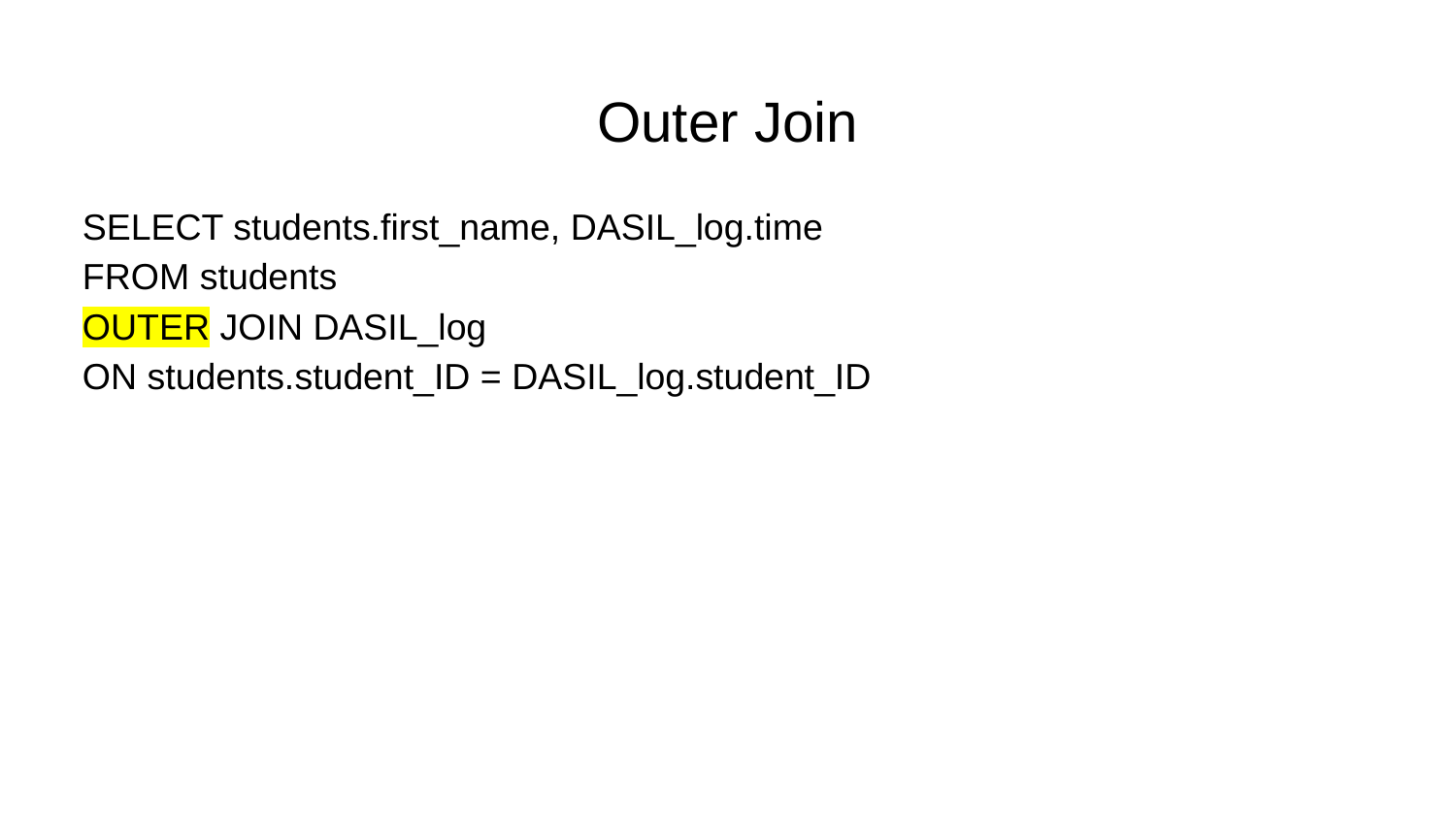

# Outer Join
SELECT students.first_name, DASIL_log.time
FROM students
OUTER JOIN DASIL_log
ON students.student_ID = DASIL_log.student_ID